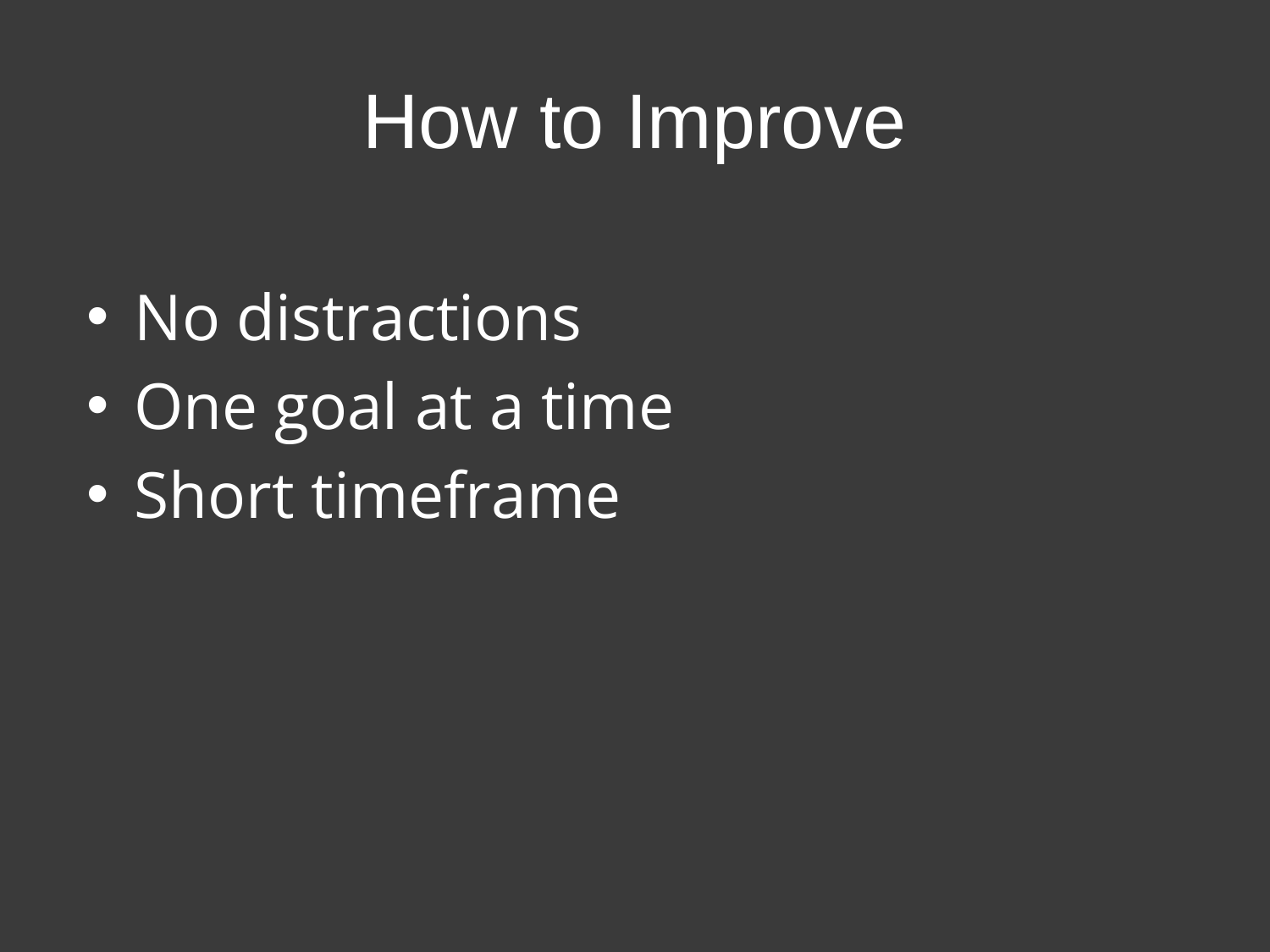

# How to Improve
No distractions
One goal at a time
Short timeframe